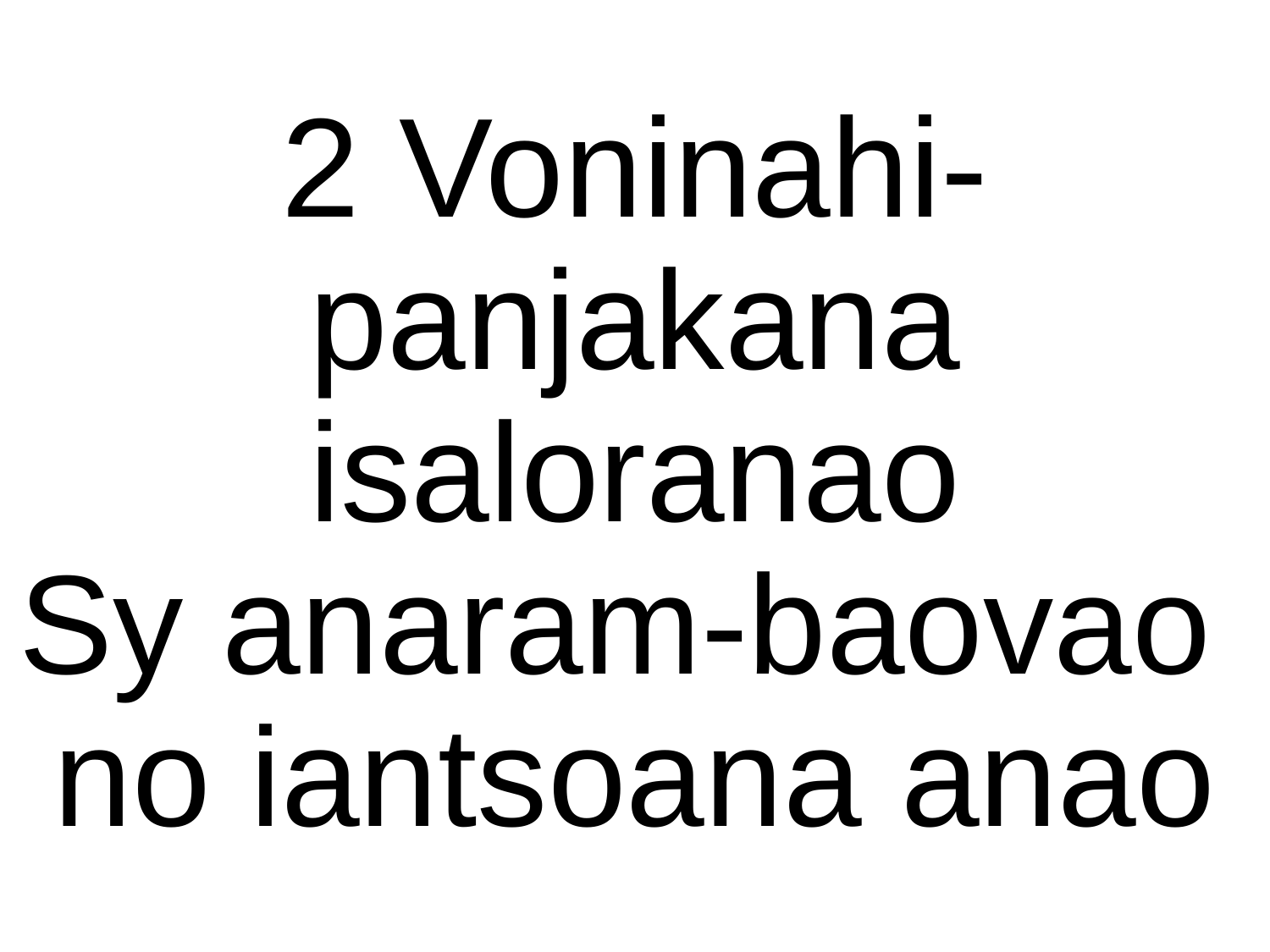

2 Voninahi-panjakana
isaloranao
Sy anaram-baovao
no iantsoana anao